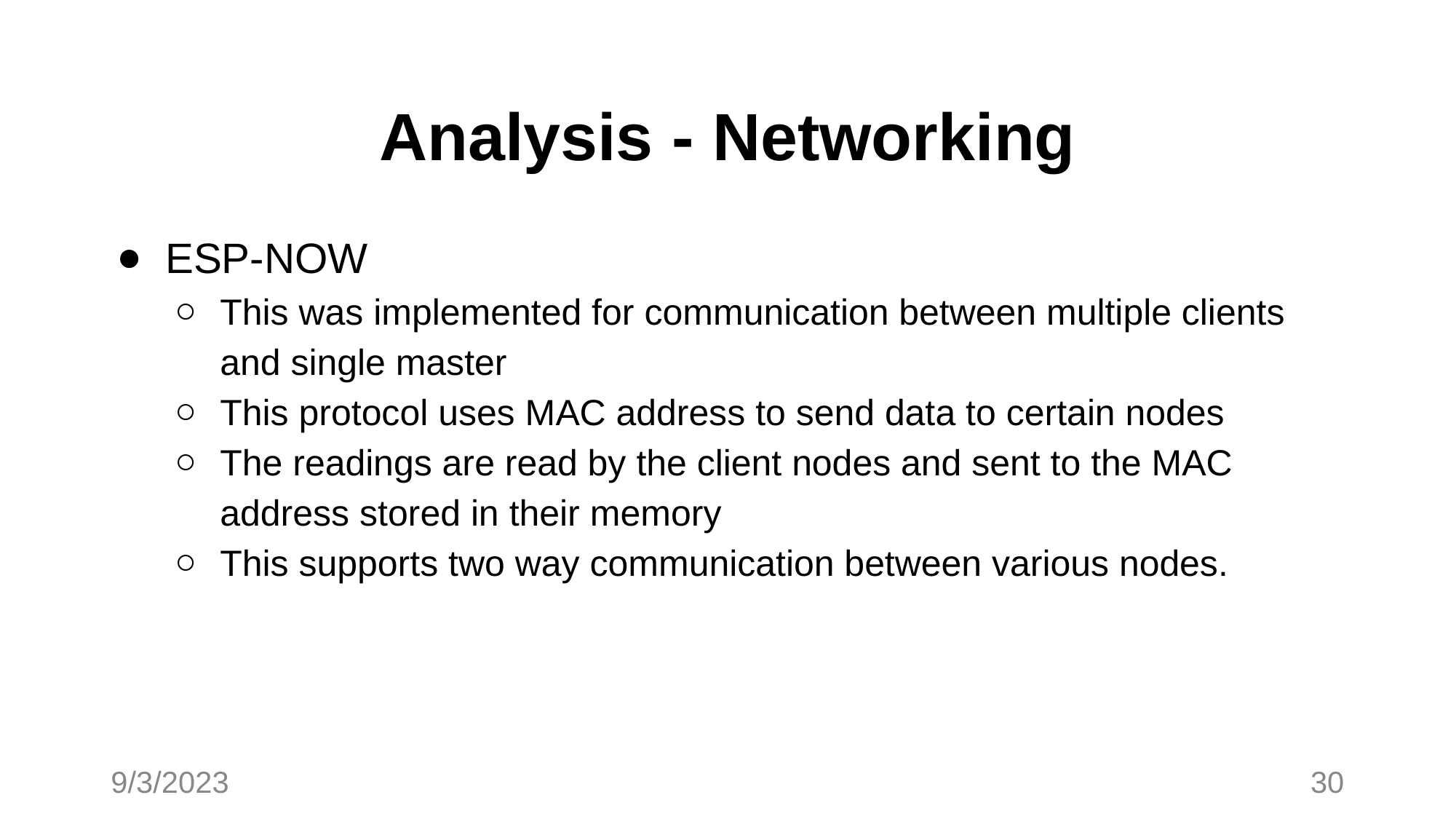

# Analysis - Networking
ESP-NOW
This was implemented for communication between multiple clients and single master
This protocol uses MAC address to send data to certain nodes
The readings are read by the client nodes and sent to the MAC address stored in their memory
This supports two way communication between various nodes.
9/3/2023
30